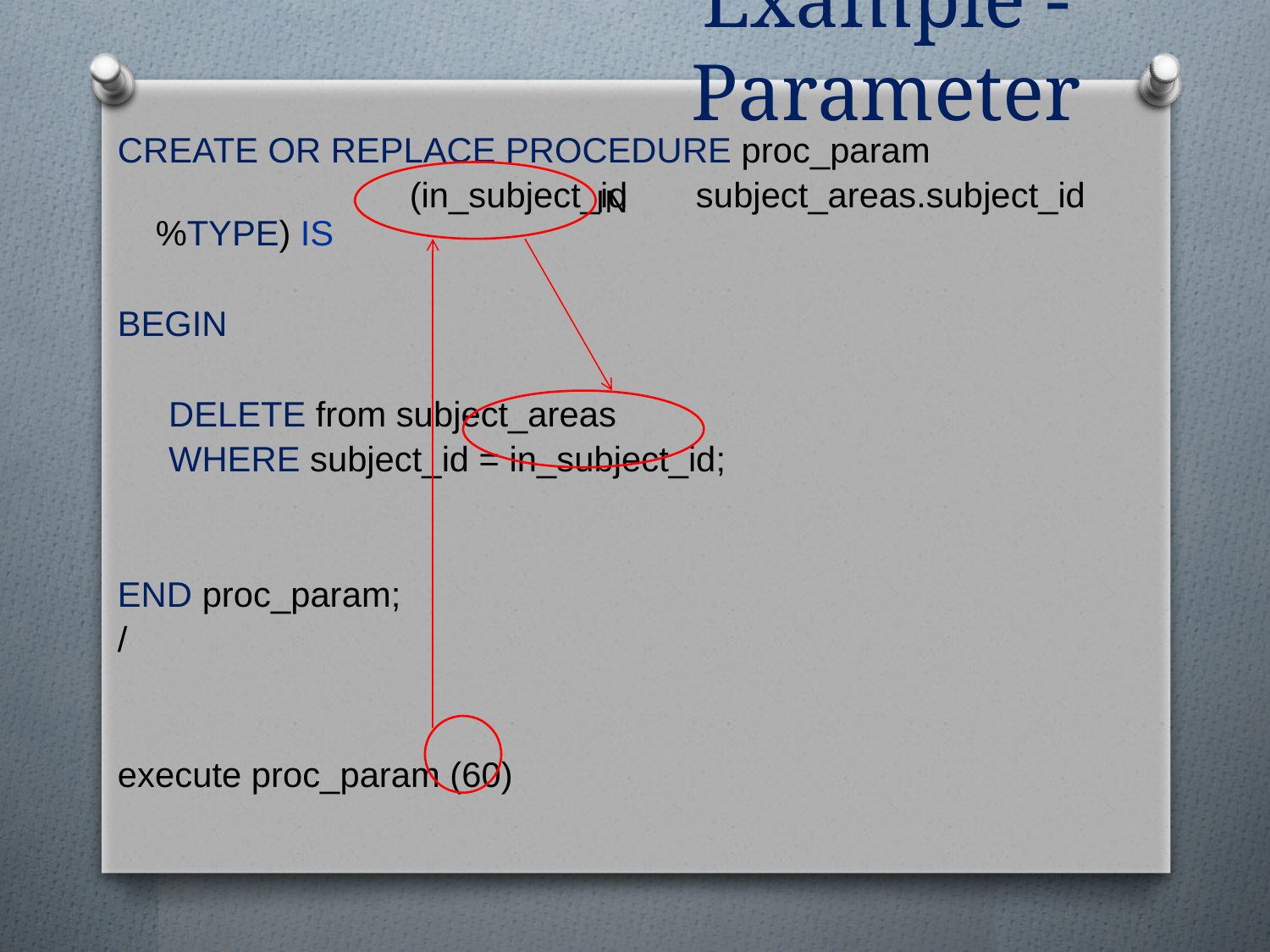

# Example - Parameter
CREATE OR REPLACE PROCEDURE proc_param
			(in_subject_id       subject_areas.subject_id%TYPE) IS

BEGIN

DELETE from subject_areas
WHERE subject_id = in_subject_id;

END proc_param;
/

execute proc_param (60)

IN